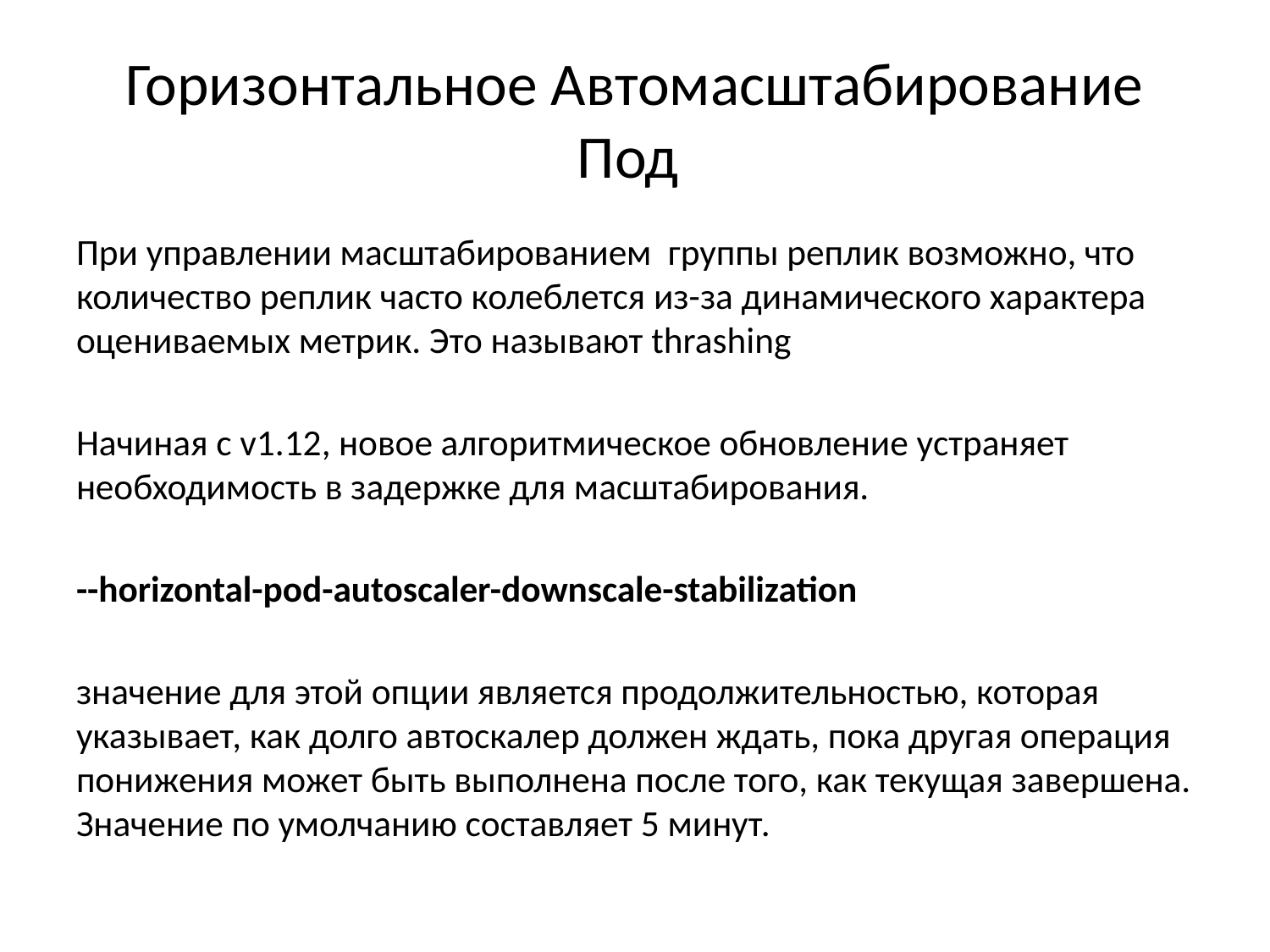

# Горизонтальное Автомасштабирование Под
При управлении масштабированием  группы реплик возможно, что количество реплик часто колеблется из-за динамического характера оцениваемых метрик. Это называют thrashing

Начиная с v1.12, новое алгоритмическое обновление устраняет необходимость в задержке для масштабирования.

--horizontal-pod-autoscaler-downscale-stabilization

значение для этой опции является продолжительностью, которая указывает, как долго автоскалер должен ждать, пока другая операция понижения может быть выполнена после того, как текущая завершена. Значение по умолчанию составляет 5 минут.